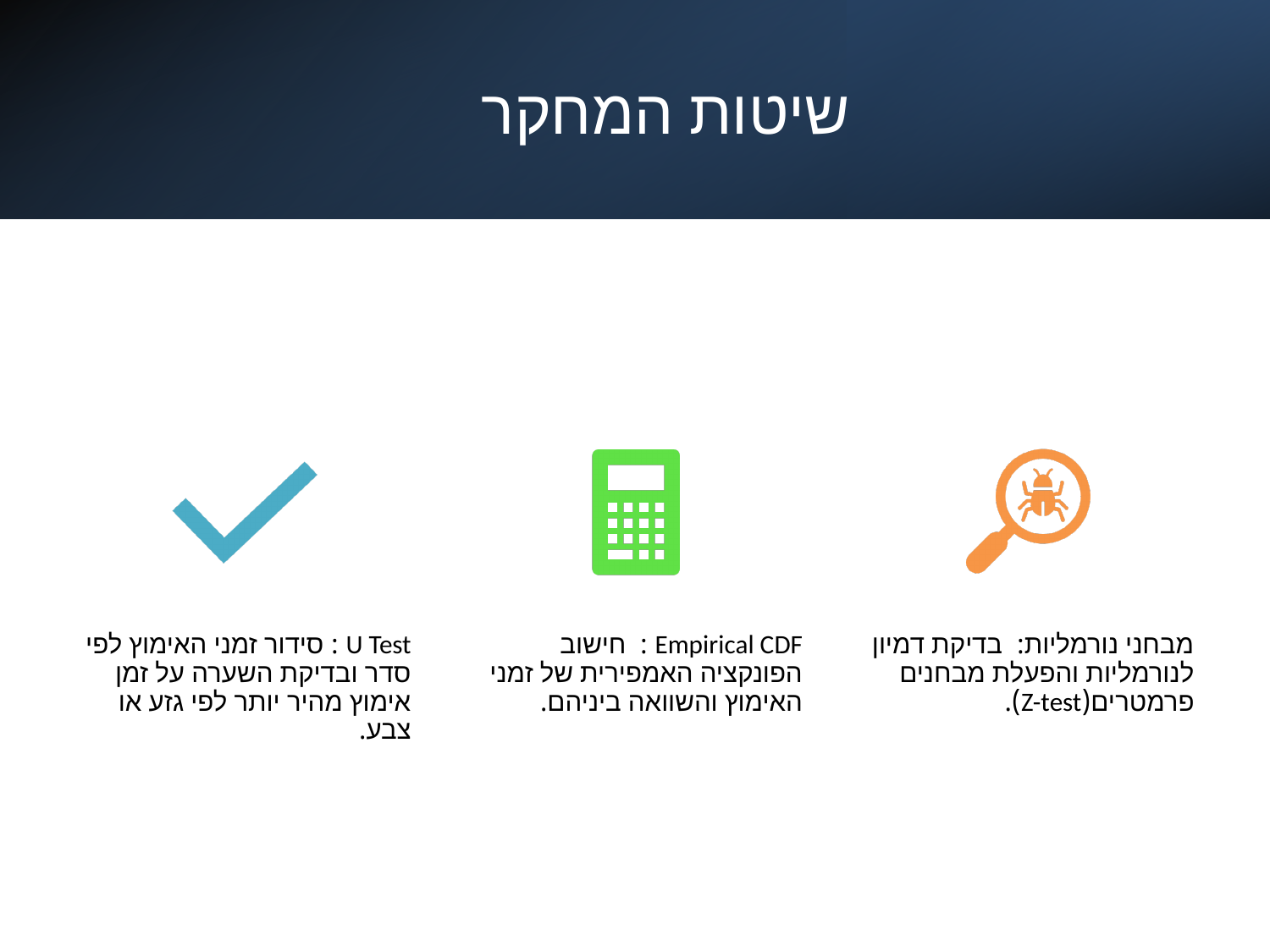

# שיטות המחקר
U Test : סידור זמני האימוץ לפי סדר ובדיקת השערה על זמן אימוץ מהיר יותר לפי גזע או צבע.
Empirical CDF :  חישוב הפונקציה האמפירית של זמני האימוץ והשוואה ביניהם.
מבחני נורמליות:  בדיקת דמיון לנורמליות והפעלת מבחנים פרמטרים(Z-test).